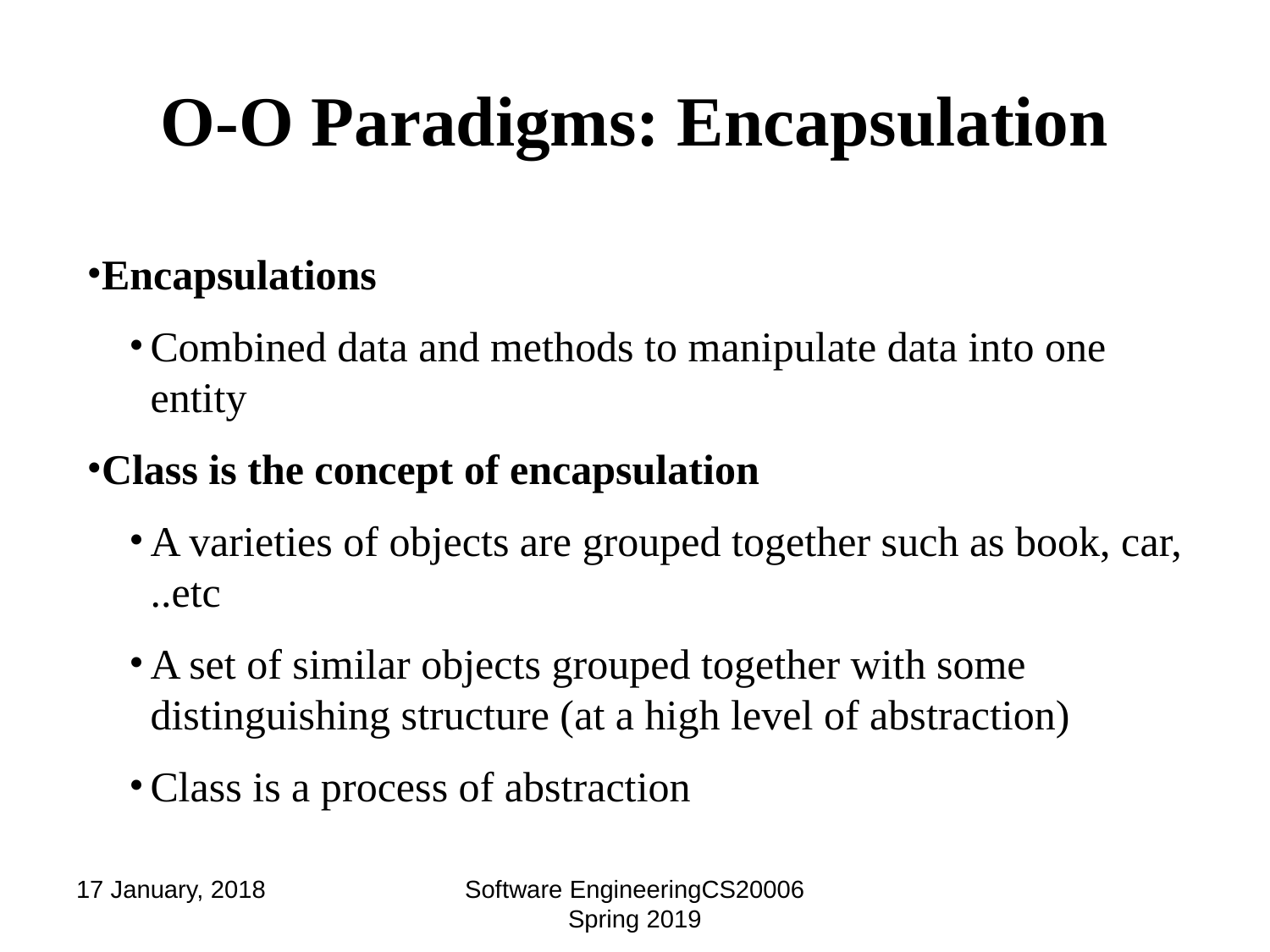

# O-O Paradigms: Encapsulation
Encapsulations
Combined data and methods to manipulate data into one entity
Class is the concept of encapsulation
A varieties of objects are grouped together such as book, car, ..etc
A set of similar objects grouped together with some distinguishing structure (at a high level of abstraction)
Class is a process of abstraction

17 January, 2018
Software EngineeringCS20006 Spring 2019